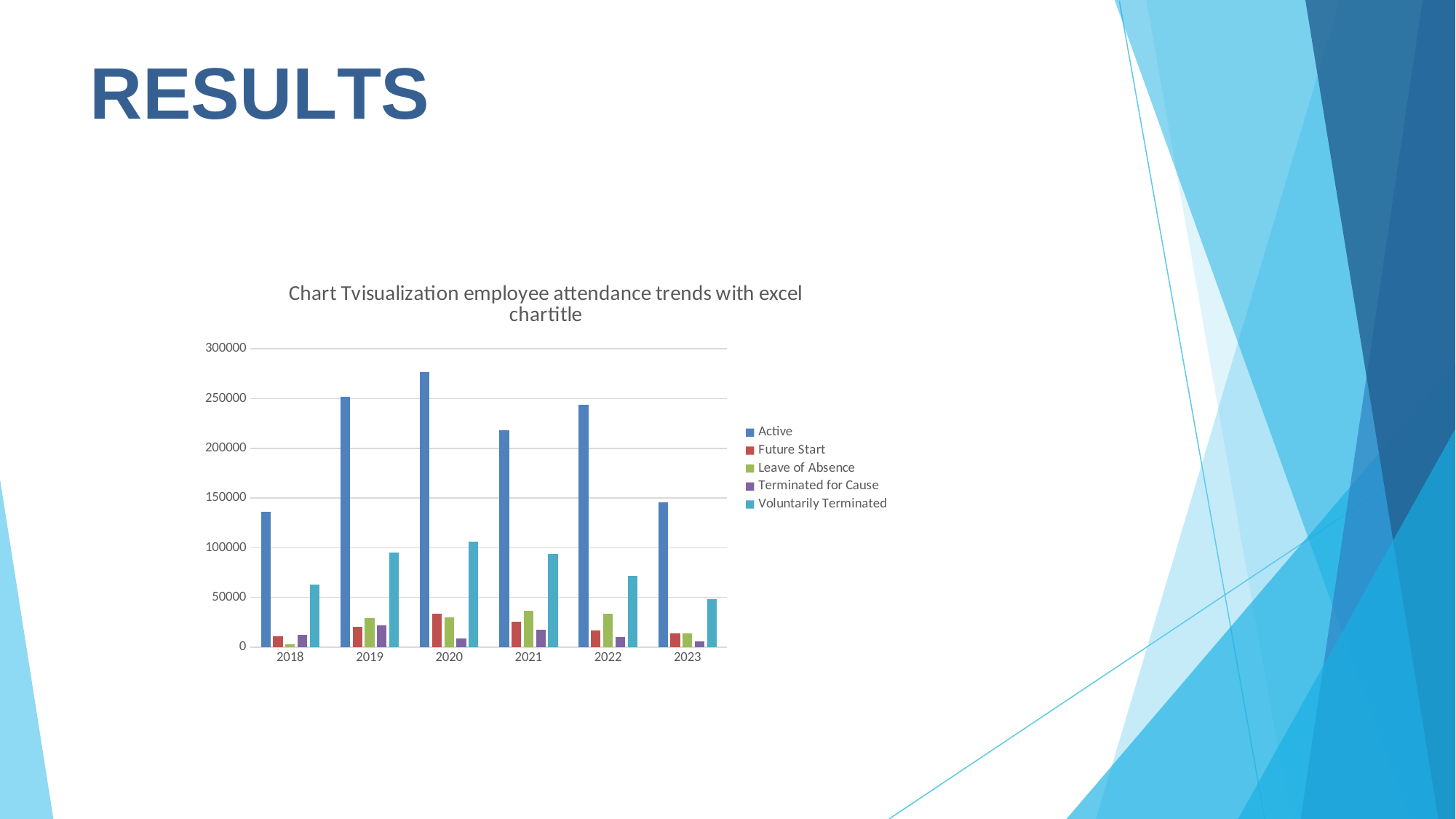

# RESULTS

### Chart: Chart Tvisualization employee attendance trends with excel chartitle

| Category | Active | Future Start | Leave of Absence | Terminated for Cause | Voluntarily Terminated |
|---|---|---|---|---|---|
| 2018 | 135785.0 | 11200.0 | 3012.0 | 12084.0 | 62707.0 |
| 2019 | 251796.0 | 20211.0 | 29290.0 | 21693.0 | 94836.0 |
| 2020 | 276435.0 | 33472.0 | 30125.0 | 8729.0 | 106313.0 |
| 2021 | 217797.0 | 25718.0 | 36497.0 | 17579.0 | 93807.0 |
| 2022 | 243508.0 | 16803.0 | 33655.0 | 10104.0 | 71686.0 |
| 2023 | 145434.0 | 13798.0 | 14207.0 | 5779.0 | 48167.0 |